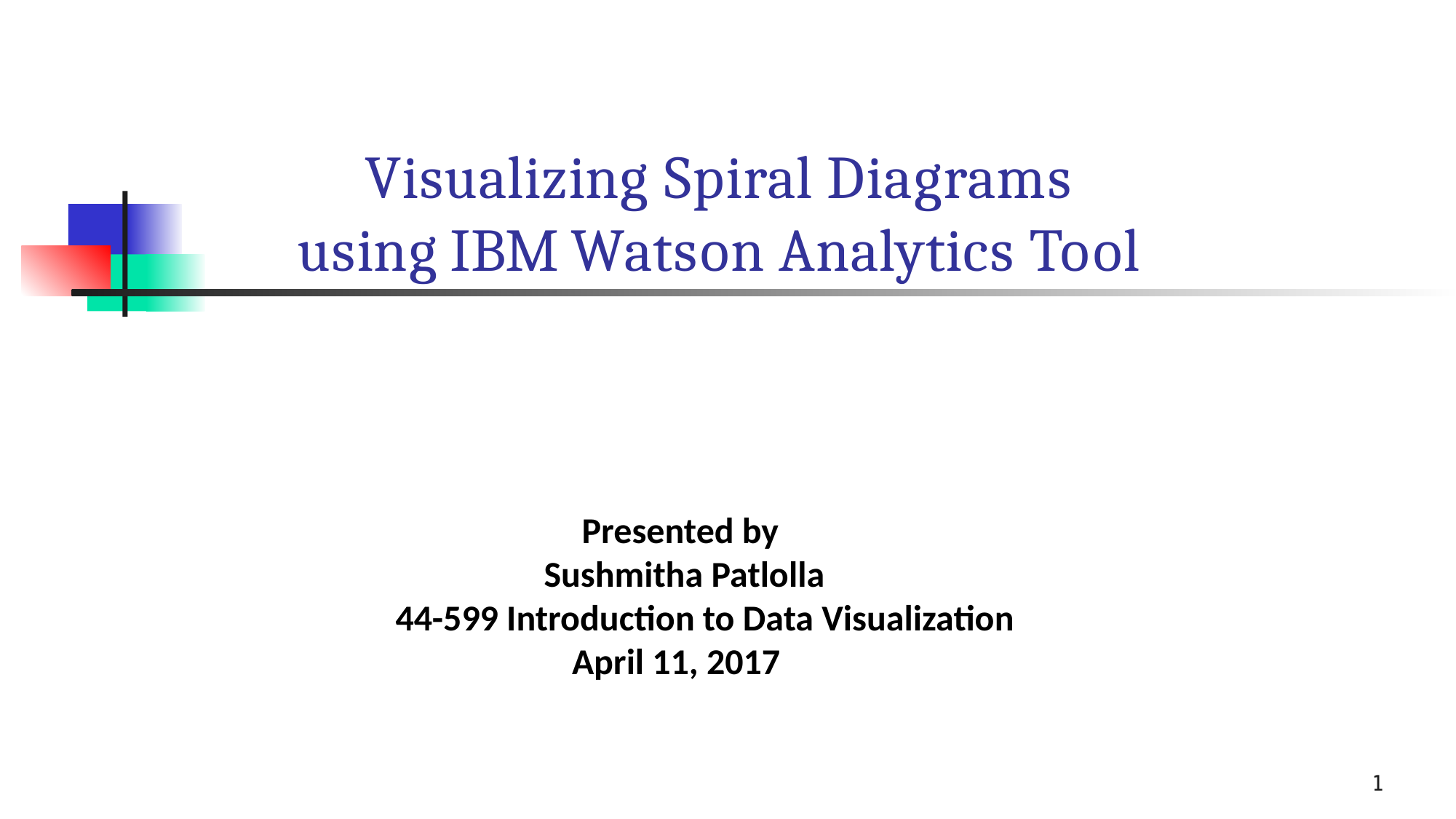

# Visualizing Spiral Diagrams using IBM Watson Analytics Tool

       Presented by
        Sushmitha Patlolla
             44-599 Introduction to Data Visualization
      April 11, 2017
1